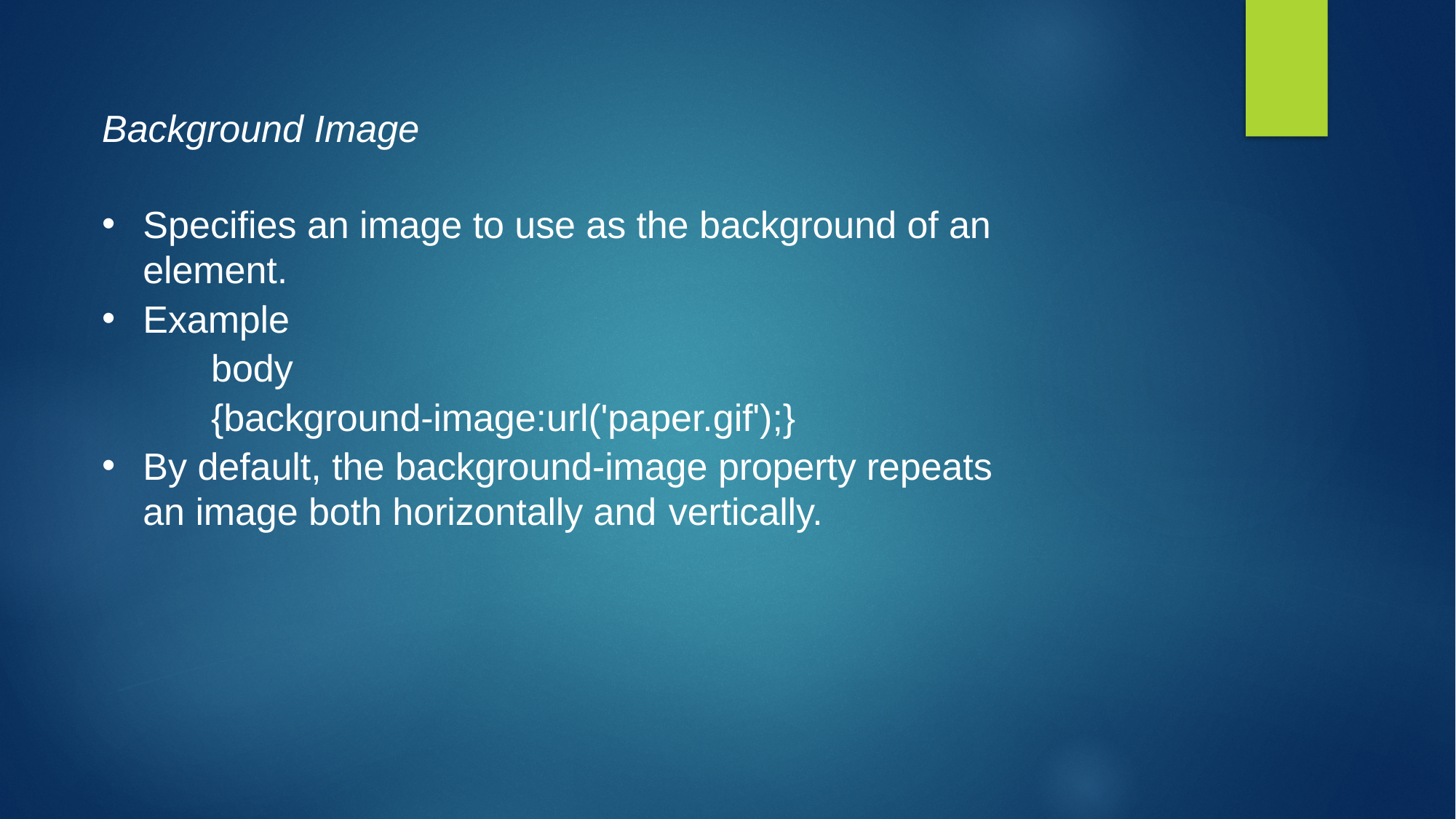

Background Image

Specifies an image to use as the background of an element.
Example
	body
	{background-image:url('paper.gif');}
By default, the background-image property repeats an image both horizontally and vertically.